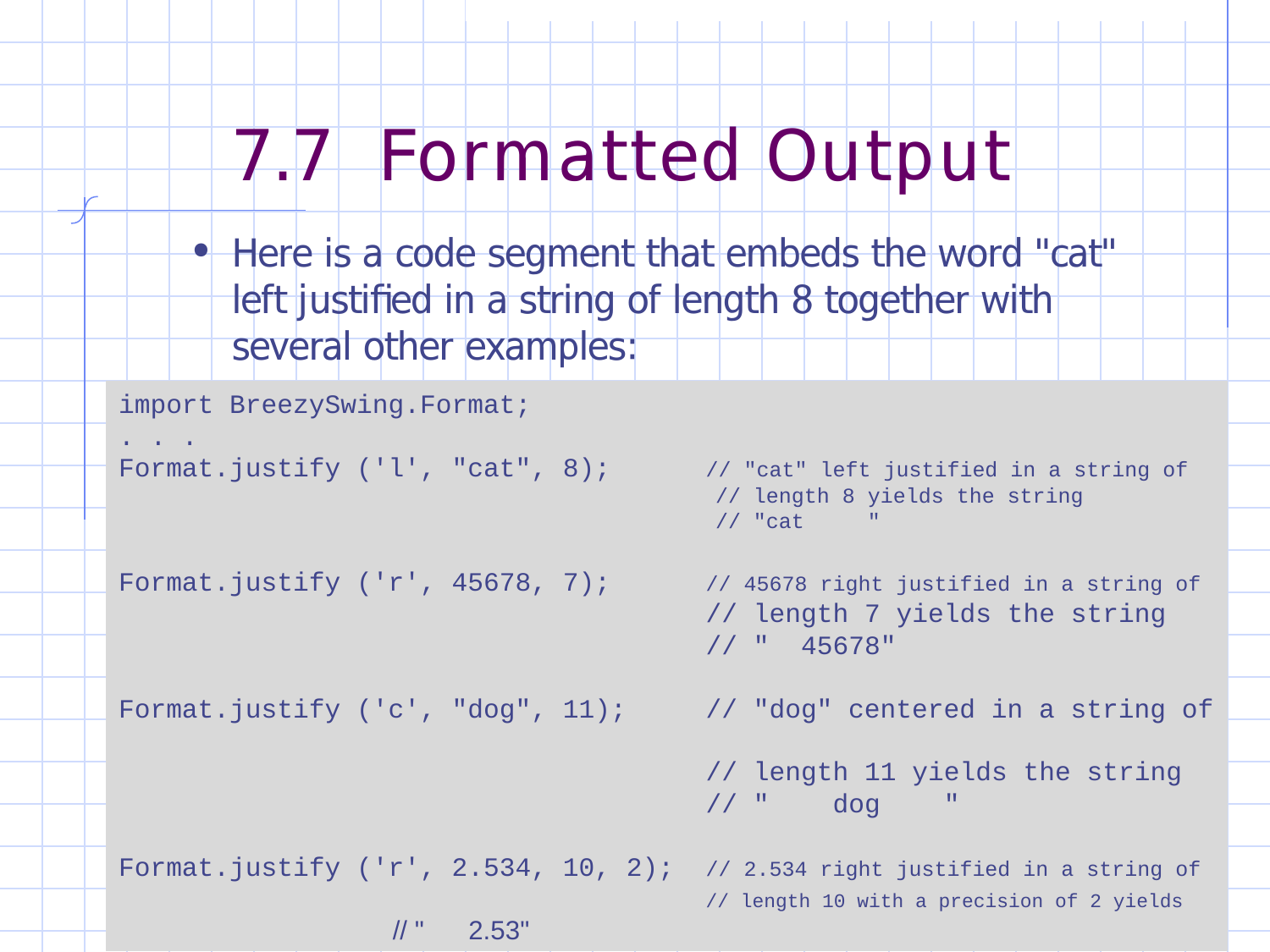

# 7.7  Formatted Output
Here is a code segment that embeds the word "cat" left justified in a string of length 8 together with several other examples:
import BreezySwing.Format;
. . .
Format.justify ('l', "cat", 8);      // "cat" left justified in a string of
	                                     // length 8 yields the string
          	                           // "cat     "

Format.justify ('r', 45678, 7);      // 45678 right justified in a string of
                                     // length 7 yields the string
                                     // "  45678"

Format.justify ('c', "dog", 11);     // "dog" centered in a string of
                                     // length 11 yields the string
                                     // "    dog    "

Format.justify ('r', 2.534, 10, 2);  // 2.534 right justified in a string of
                                     // length 10 with a precision of 2 yields
                                     // "      2.53"